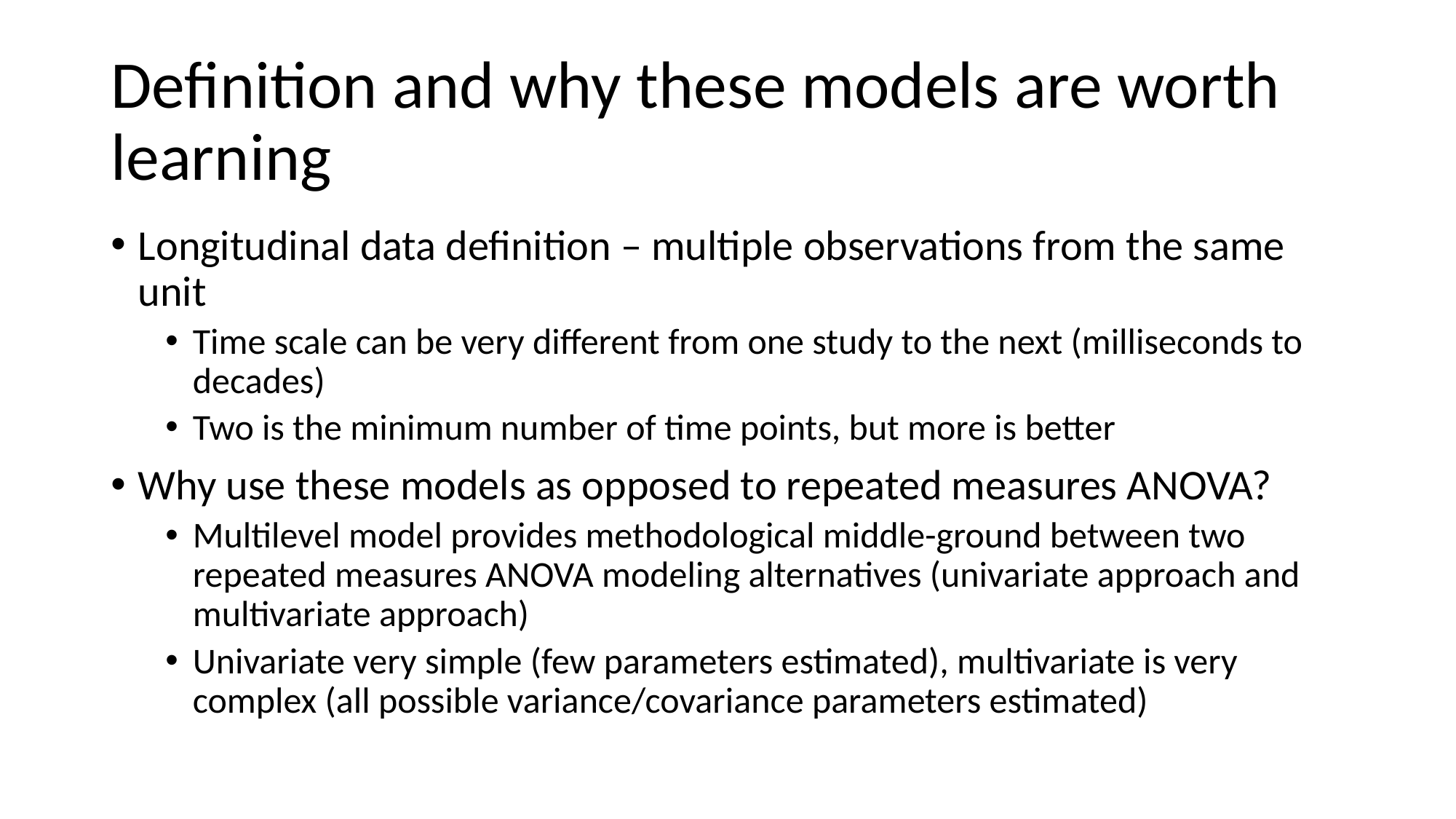

# Definition and why these models are worth learning
Longitudinal data definition – multiple observations from the same unit
Time scale can be very different from one study to the next (milliseconds to decades)
Two is the minimum number of time points, but more is better
Why use these models as opposed to repeated measures ANOVA?
Multilevel model provides methodological middle-ground between two repeated measures ANOVA modeling alternatives (univariate approach and multivariate approach)
Univariate very simple (few parameters estimated), multivariate is very complex (all possible variance/covariance parameters estimated)